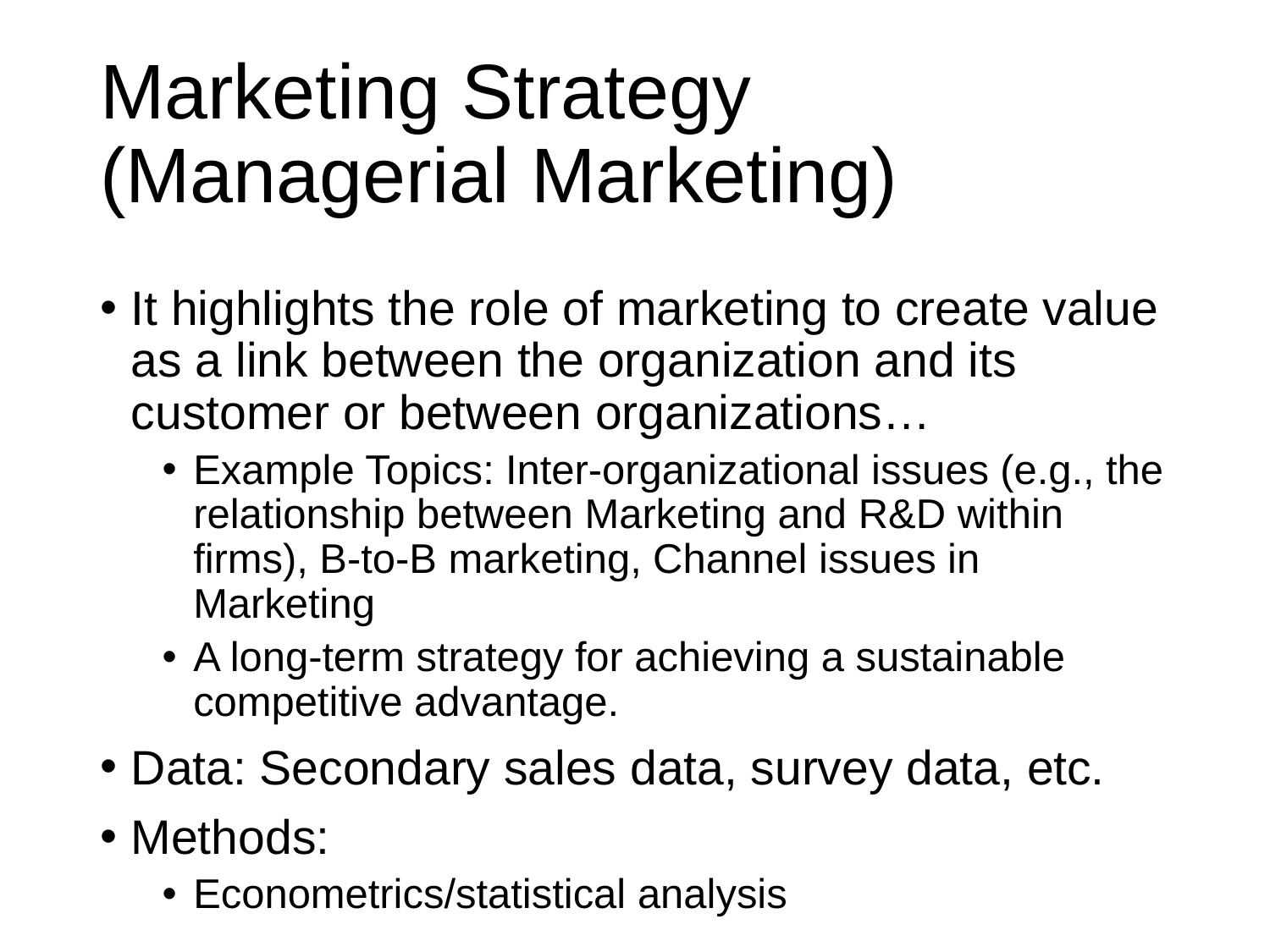

# Marketing Strategy (Managerial Marketing)
It highlights the role of marketing to create value as a link between the organization and its customer or between organizations…
Example Topics: Inter-organizational issues (e.g., the relationship between Marketing and R&D within firms), B-to-B marketing, Channel issues in Marketing
A long-term strategy for achieving a sustainable competitive advantage.
Data: Secondary sales data, survey data, etc.
Methods:
Econometrics/statistical analysis